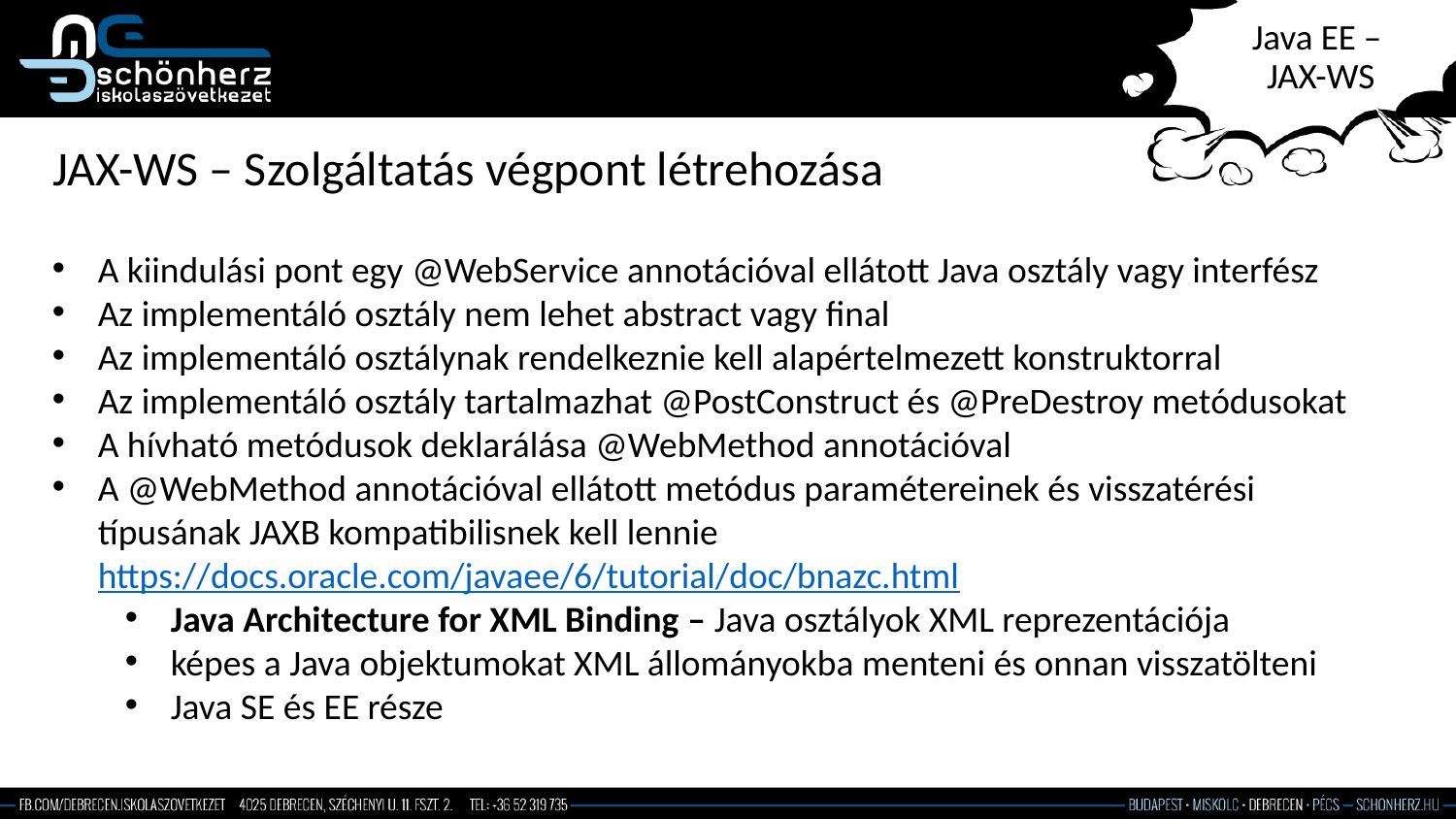

# Java EE – JAX-WS
JAX-WS – Szolgáltatás végpont létrehozása
A kiindulási pont egy @WebService annotációval ellátott Java osztály vagy interfész
Az implementáló osztály nem lehet abstract vagy final
Az implementáló osztálynak rendelkeznie kell alapértelmezett konstruktorral
Az implementáló osztály tartalmazhat @PostConstruct és @PreDestroy metódusokat
A hívható metódusok deklarálása @WebMethod annotációval
A @WebMethod annotációval ellátott metódus paramétereinek és visszatérési típusának JAXB kompatibilisnek kell lennie
https://docs.oracle.com/javaee/6/tutorial/doc/bnazc.html
Java Architecture for XML Binding – Java osztályok XML reprezentációja
képes a Java objektumokat XML állományokba menteni és onnan visszatölteni
Java SE és EE része